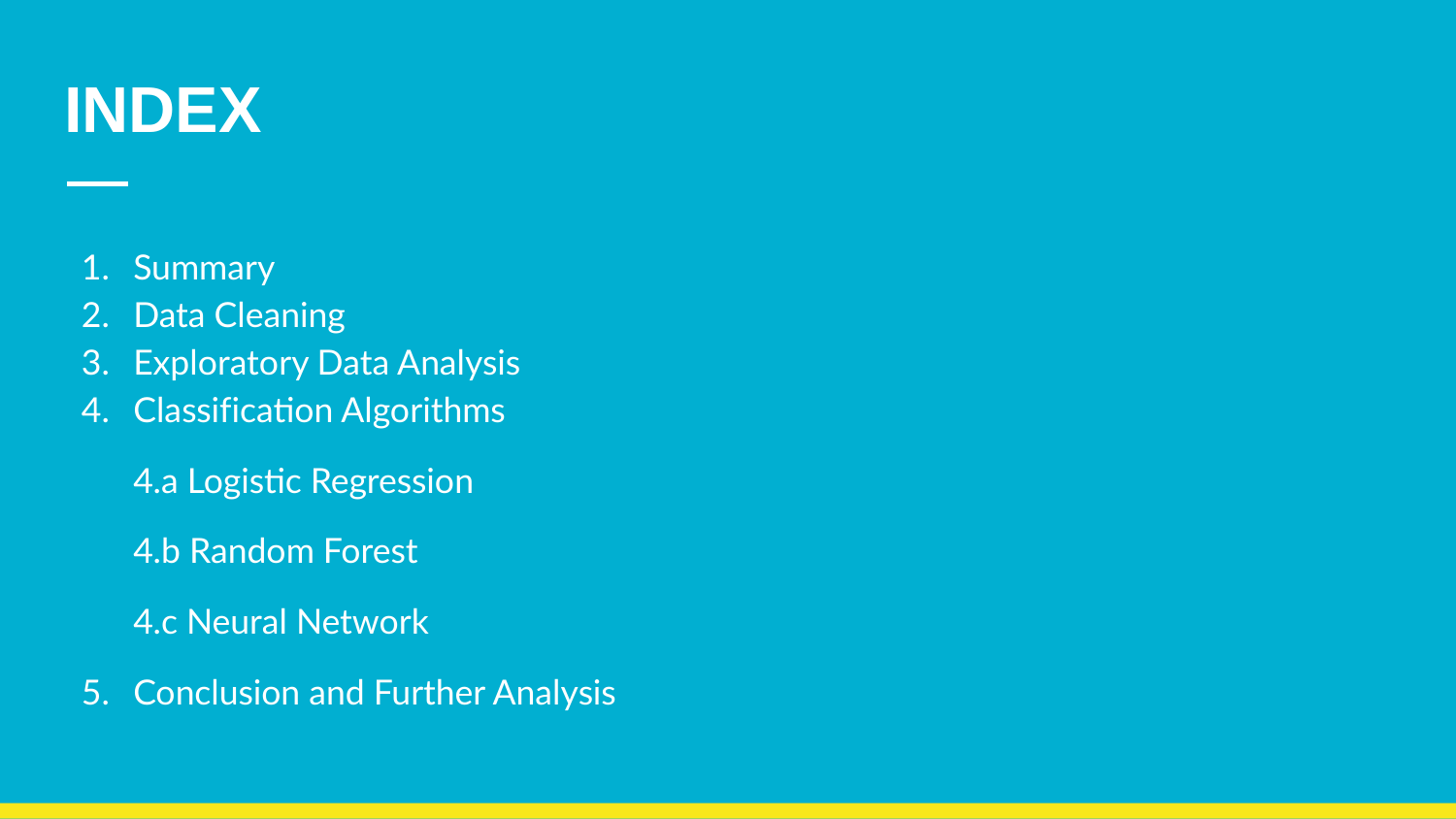

# INDEX
Summary
Data Cleaning
Exploratory Data Analysis
Classification Algorithms
4.a Logistic Regression
4.b Random Forest
4.c Neural Network
Conclusion and Further Analysis